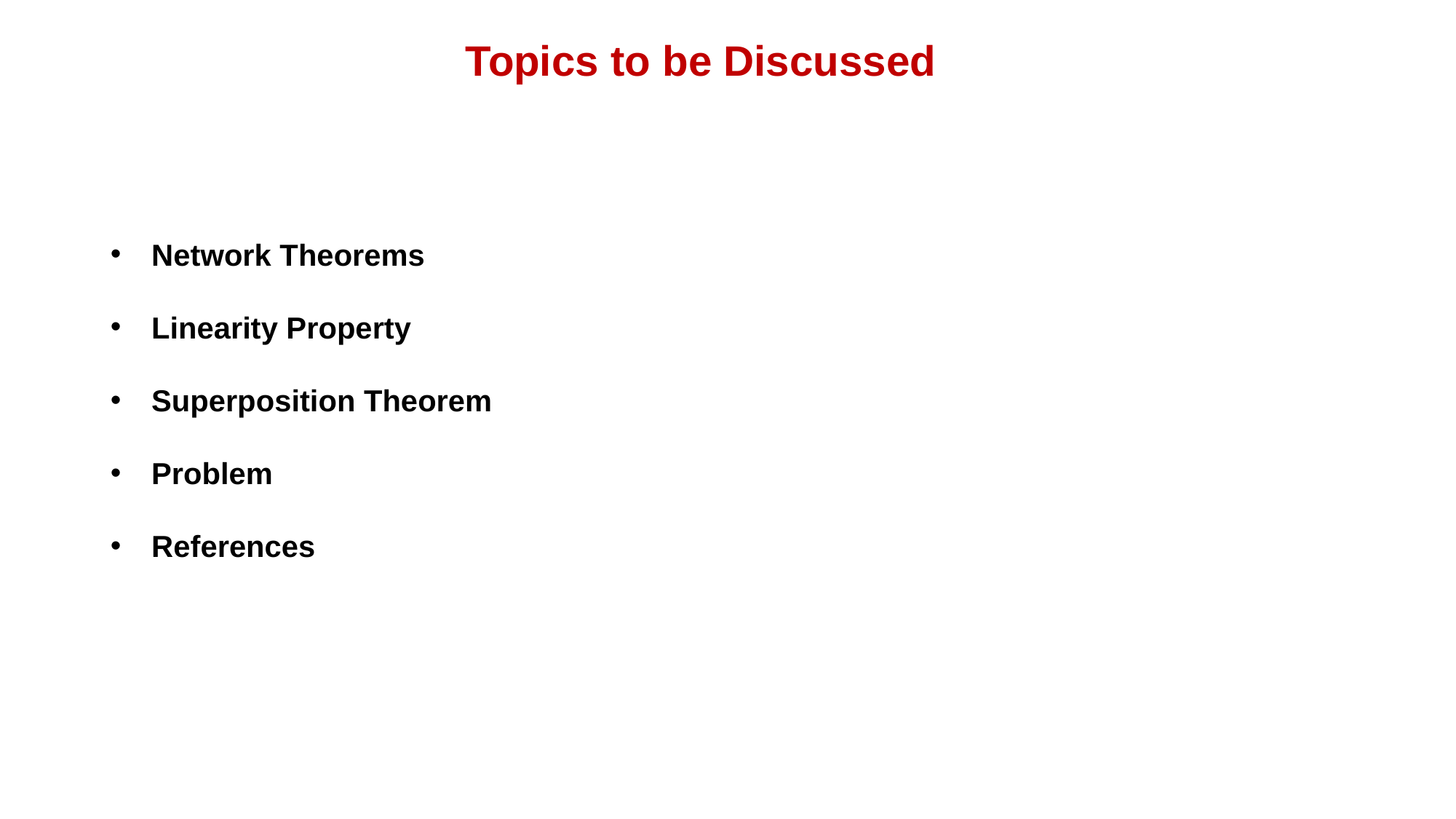

Topics to be Discussed
Network Theorems
Linearity Property
Superposition Theorem
Problem
References